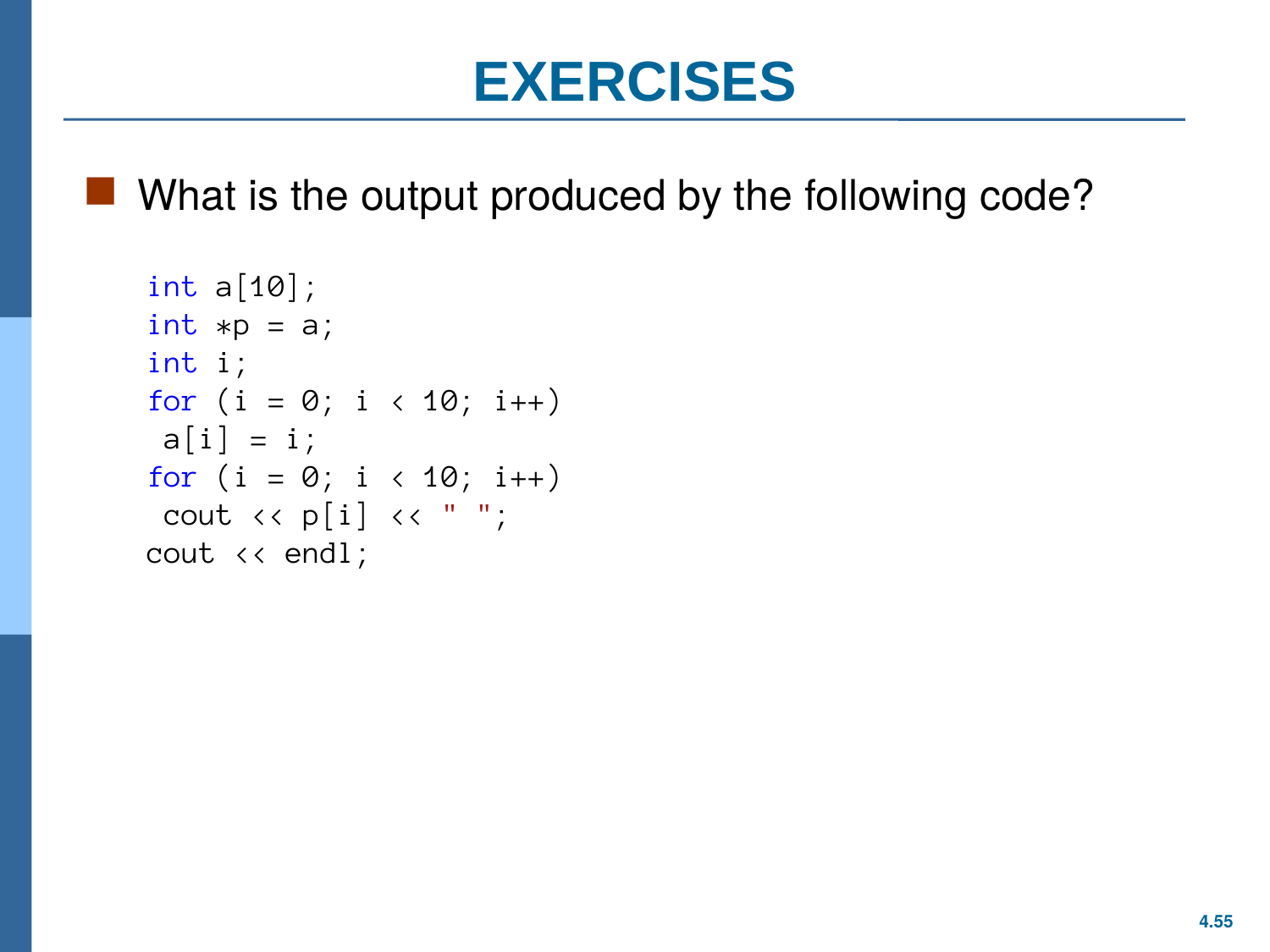

# EXERCISES
What is the output produced by the following code?
int a[10];
int *p = a;
int i;
for (i = 0; i < 10; i++)
 a[i] = i;
for (i = 0; i < 10; i++)
 cout << p[i] << " ";
cout << endl;